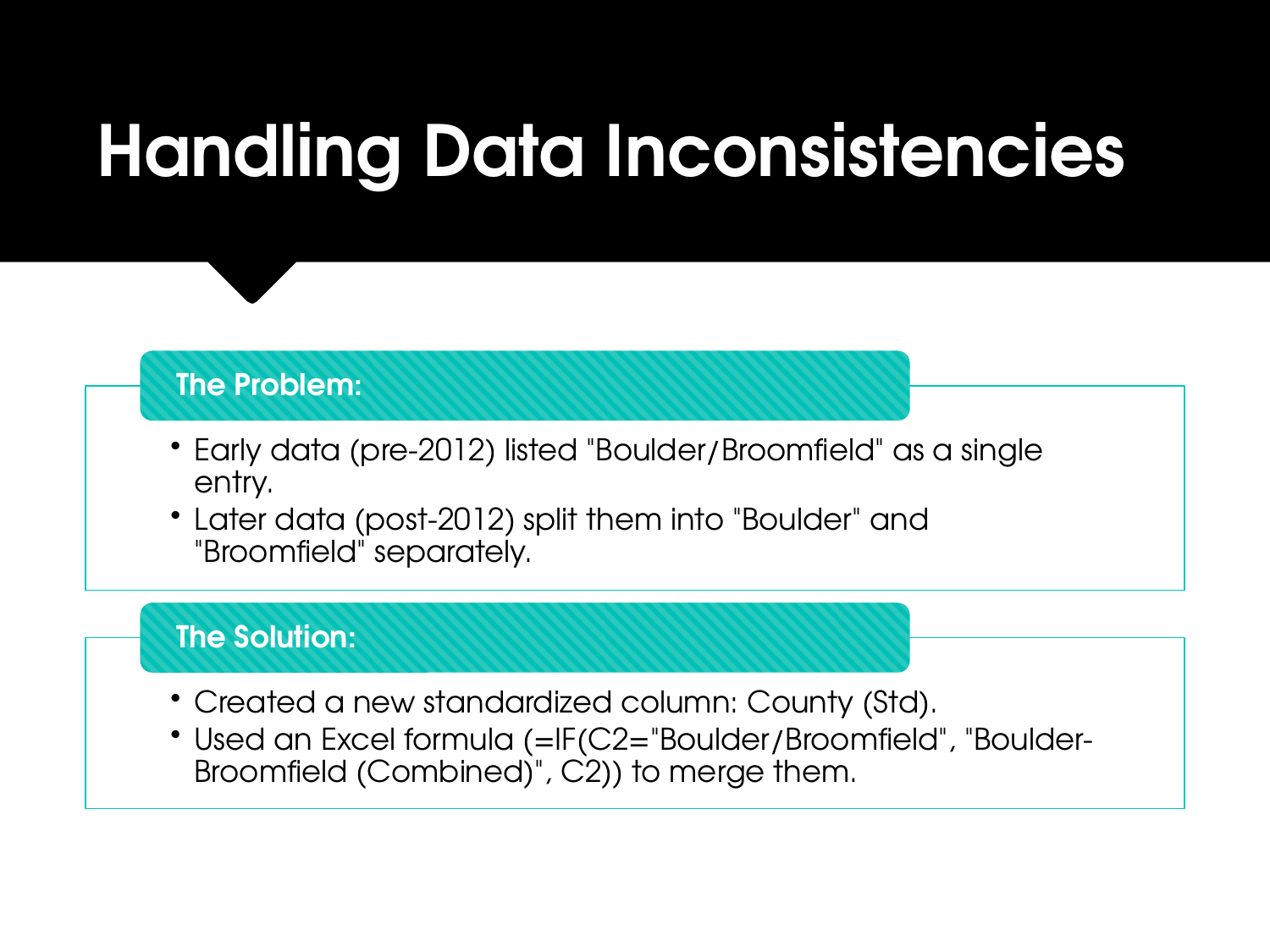

# Handling Data Inconsistencies
Early data (pre-2012) listed "Boulder/Broomfield" as a single entry.
Later data (post-2012) split them into "Boulder" and "Broomfield" separately.
The Problem:
Created a new standardized column: County (Std).
Used an Excel formula (=IF(C2="Boulder/Broomfield", "Boulder-Broomfield (Combined)", C2)) to merge them.
The Solution: